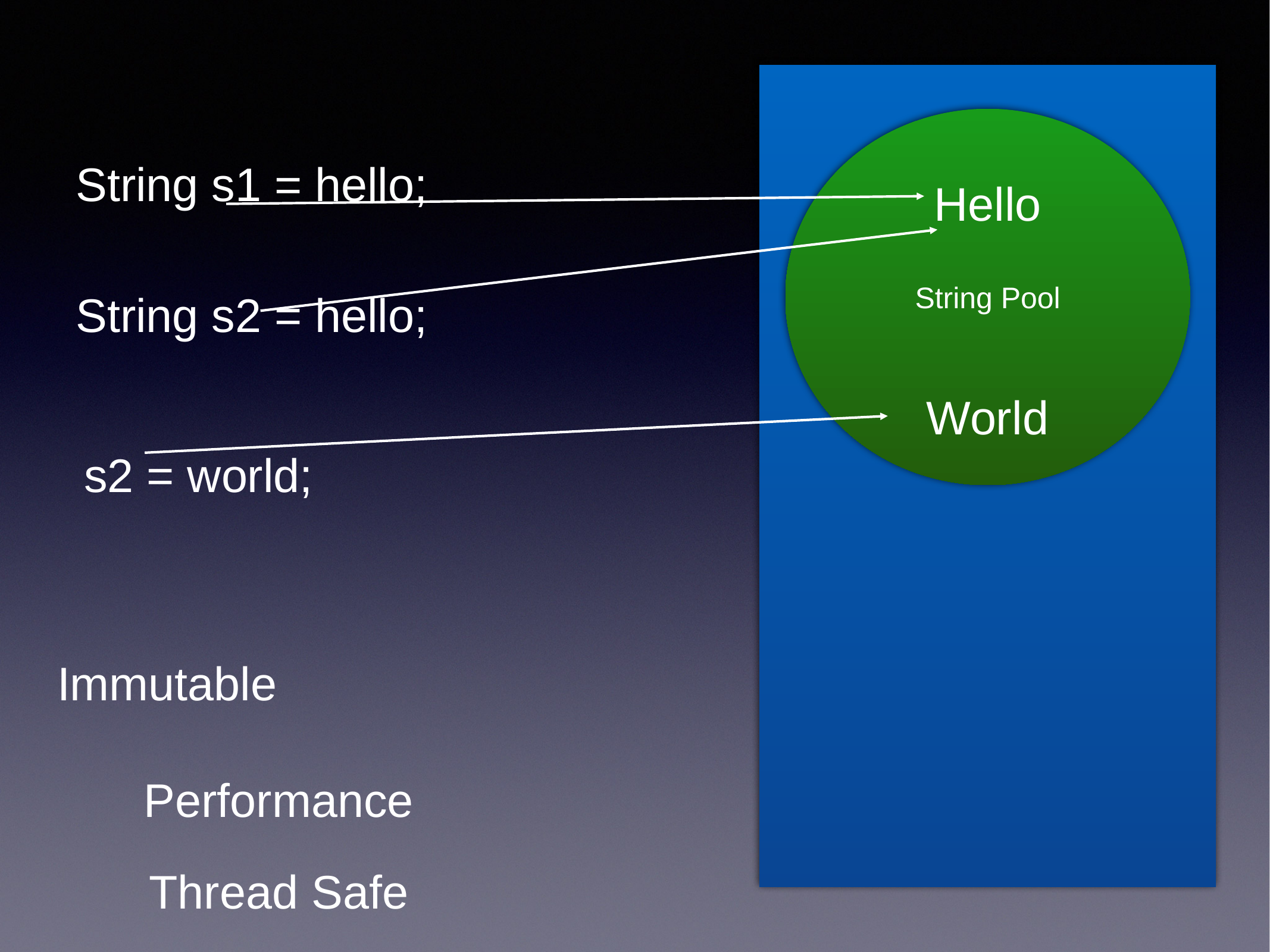

String Pool
String s1 = hello;
Hello

String s2 = hello;
World

s2 = world;
Immutable
Performance
Thread Safe